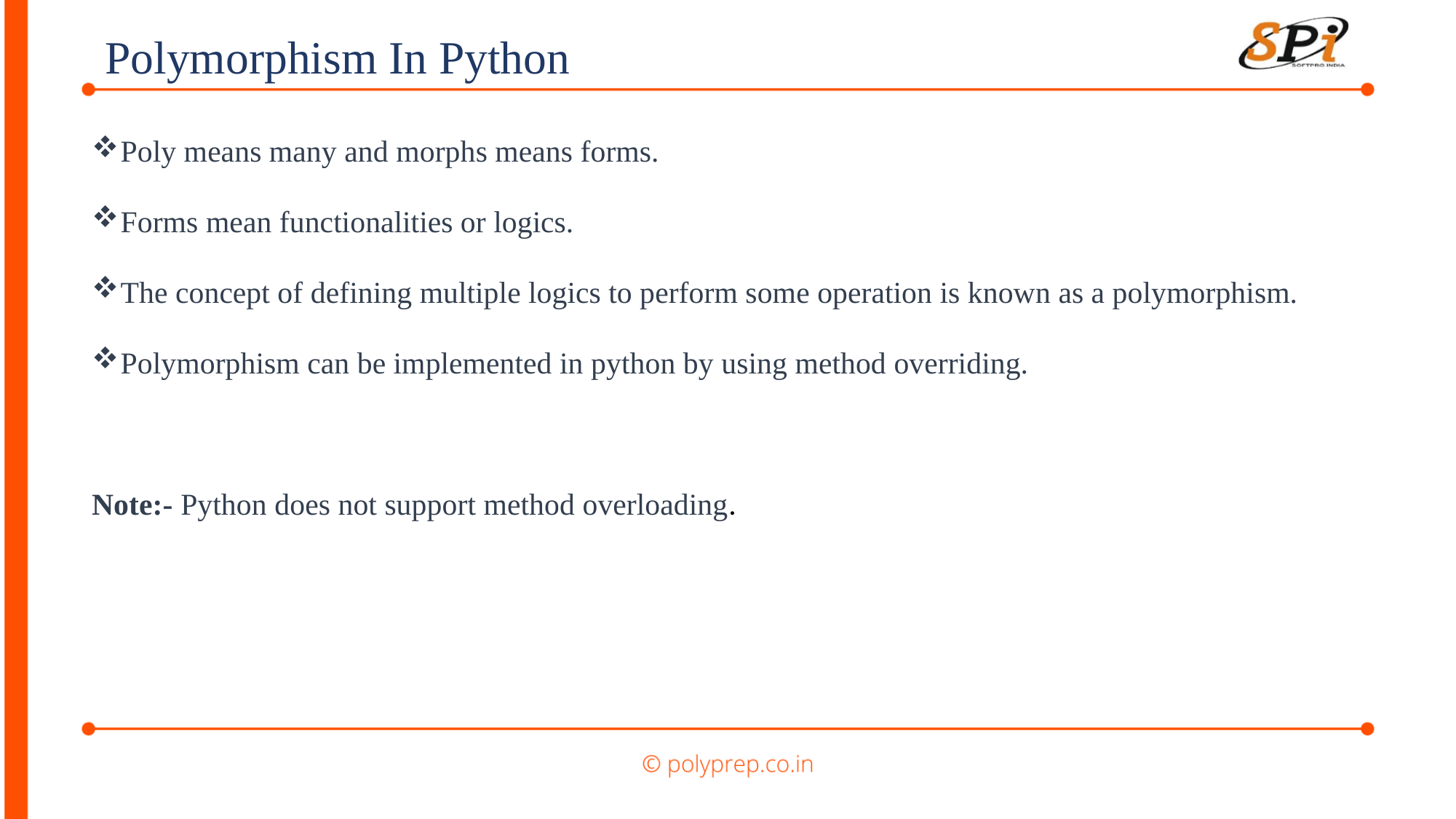

Polymorphism In Python
Poly means many and morphs means forms.
Forms mean functionalities or logics.
The concept of defining multiple logics to perform some operation is known as a polymorphism.
Polymorphism can be implemented in python by using method overriding.

Note:- Python does not support method overloading.